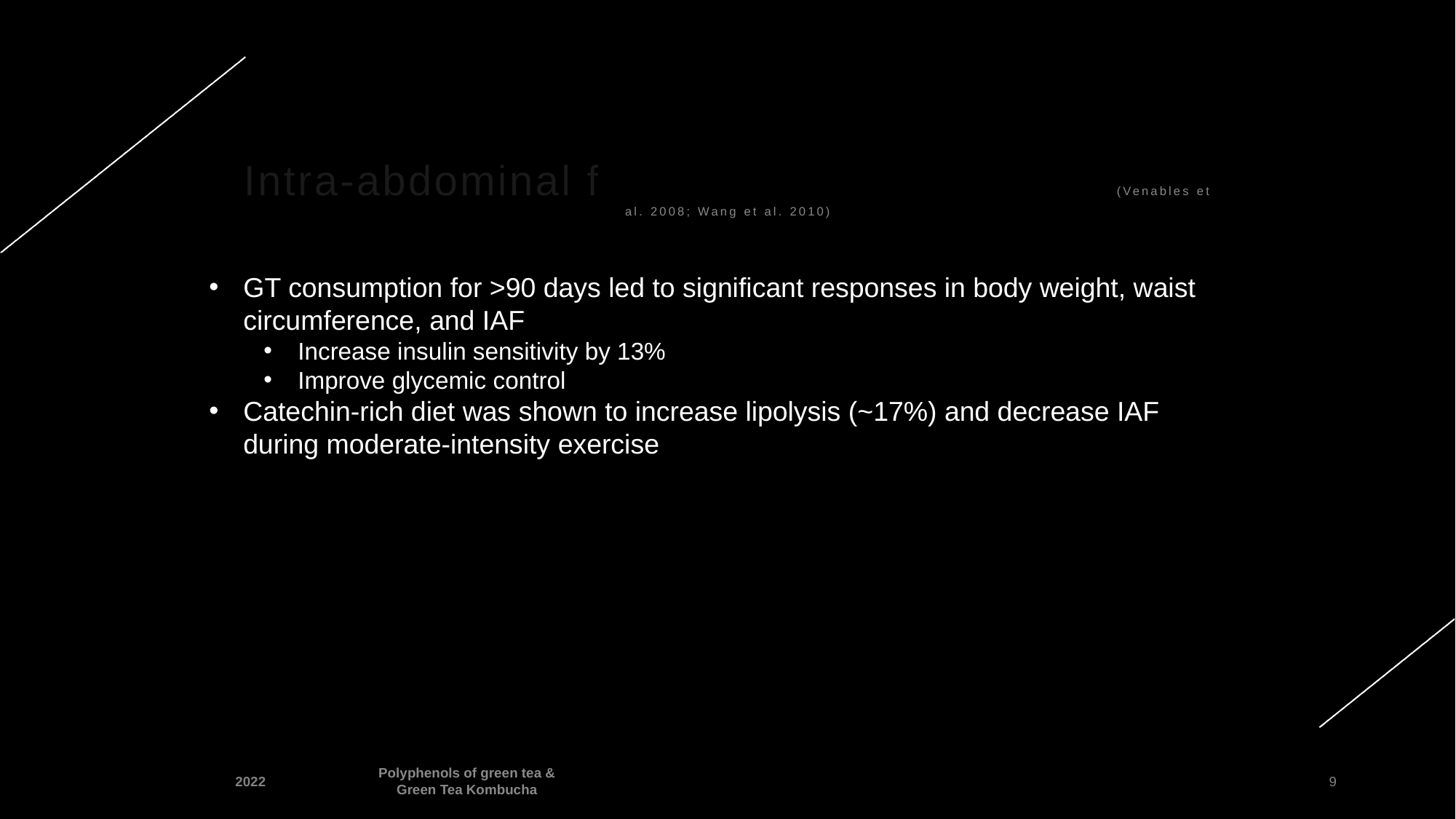

# Intra-abdominal fat					(Venables et al. 2008; Wang et al. 2010)
GT consumption for >90 days led to significant responses in body weight, waist circumference, and IAF
Increase insulin sensitivity by 13%
Improve glycemic control
Catechin-rich diet was shown to increase lipolysis (~17%) and decrease IAF during moderate-intensity exercise
9
Polyphenols of green tea &
Green Tea Kombucha
2022